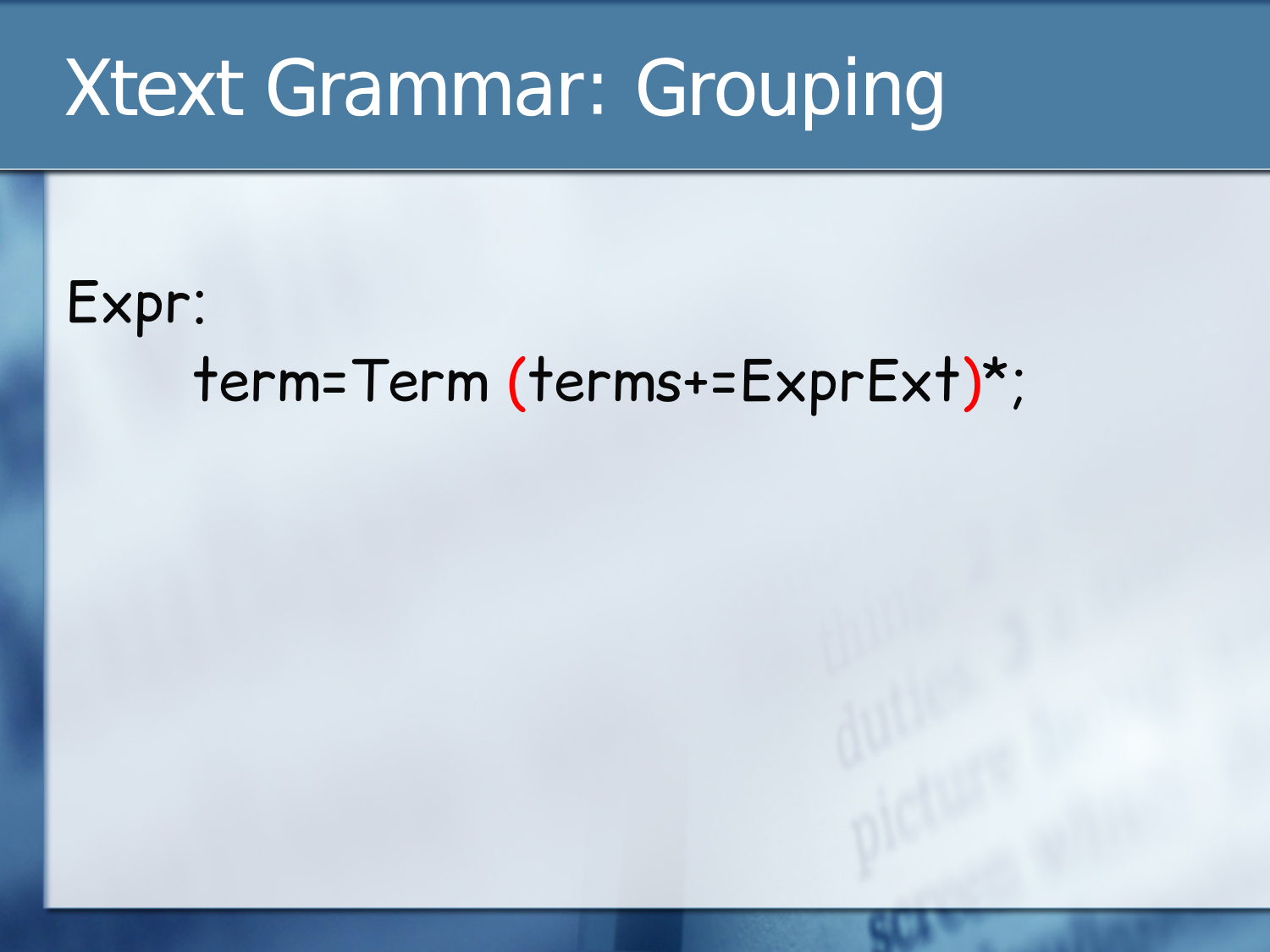

# Xtext Grammar: Grouping

Expr:
	term=Term (terms+=ExprExt)*;